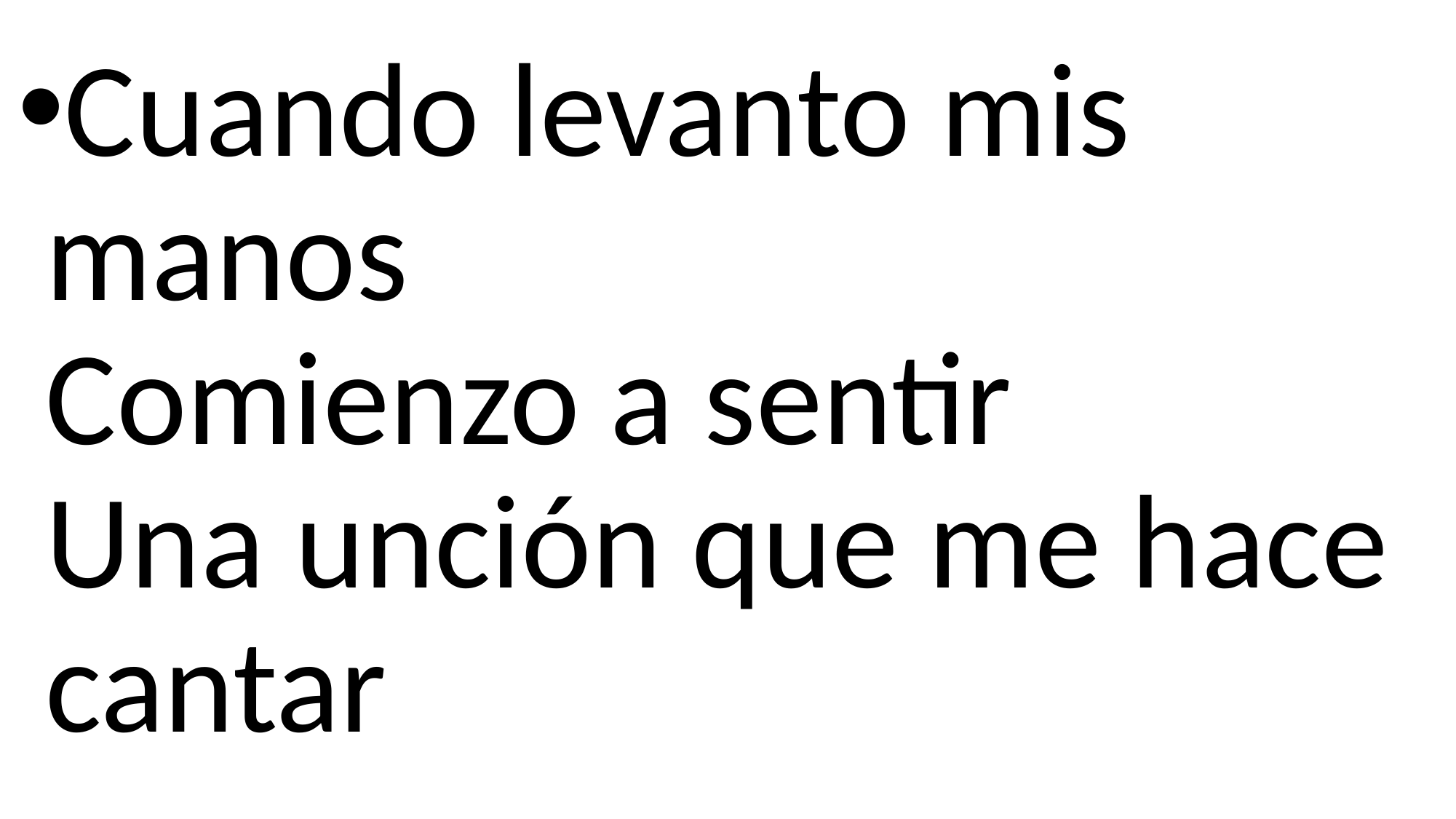

Cuando levanto mis manos
Comienzo a sentir
Una unción que me hace cantar